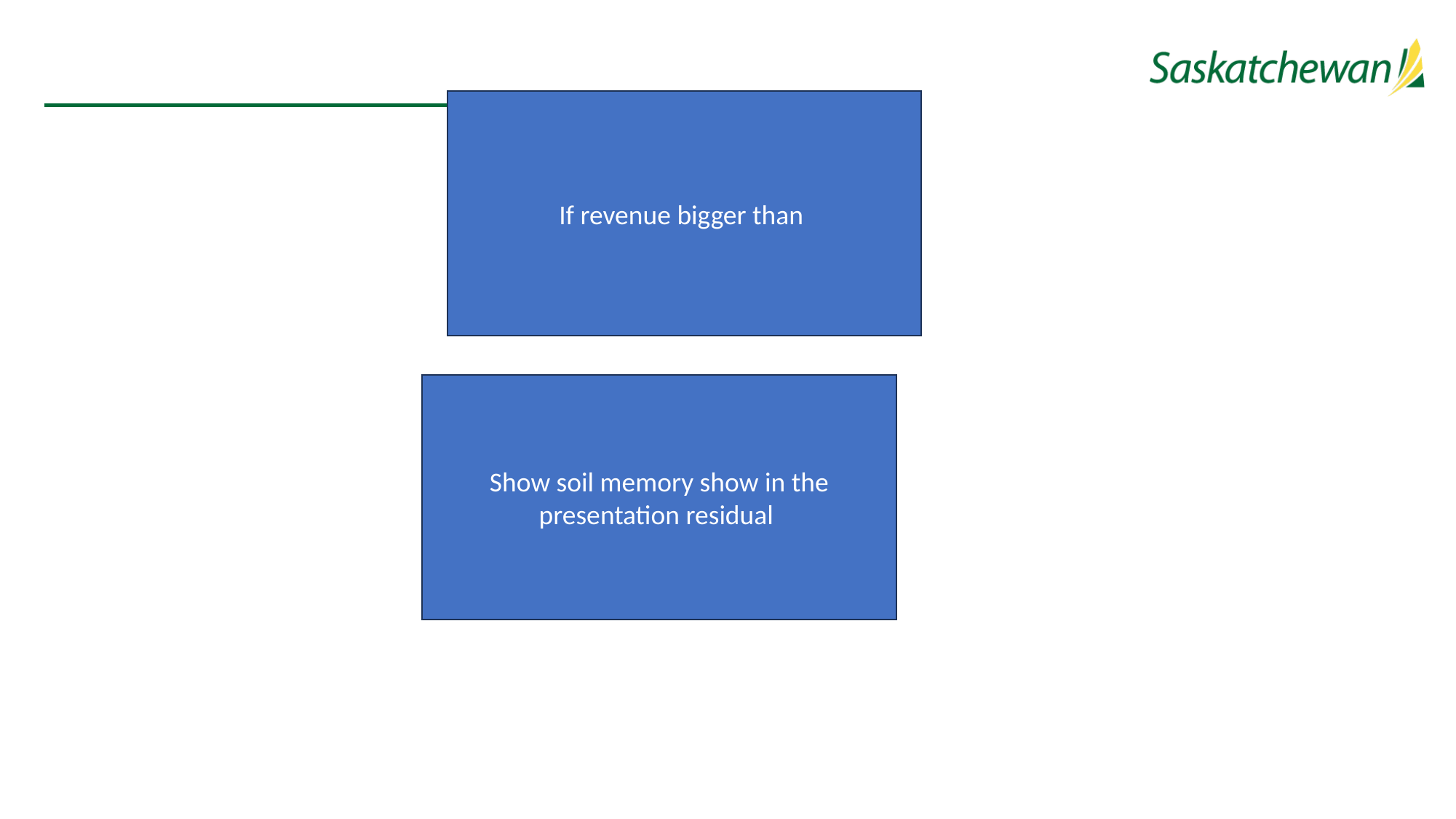

#
If revenue bigger than
Show soil memory show in the presentation residual